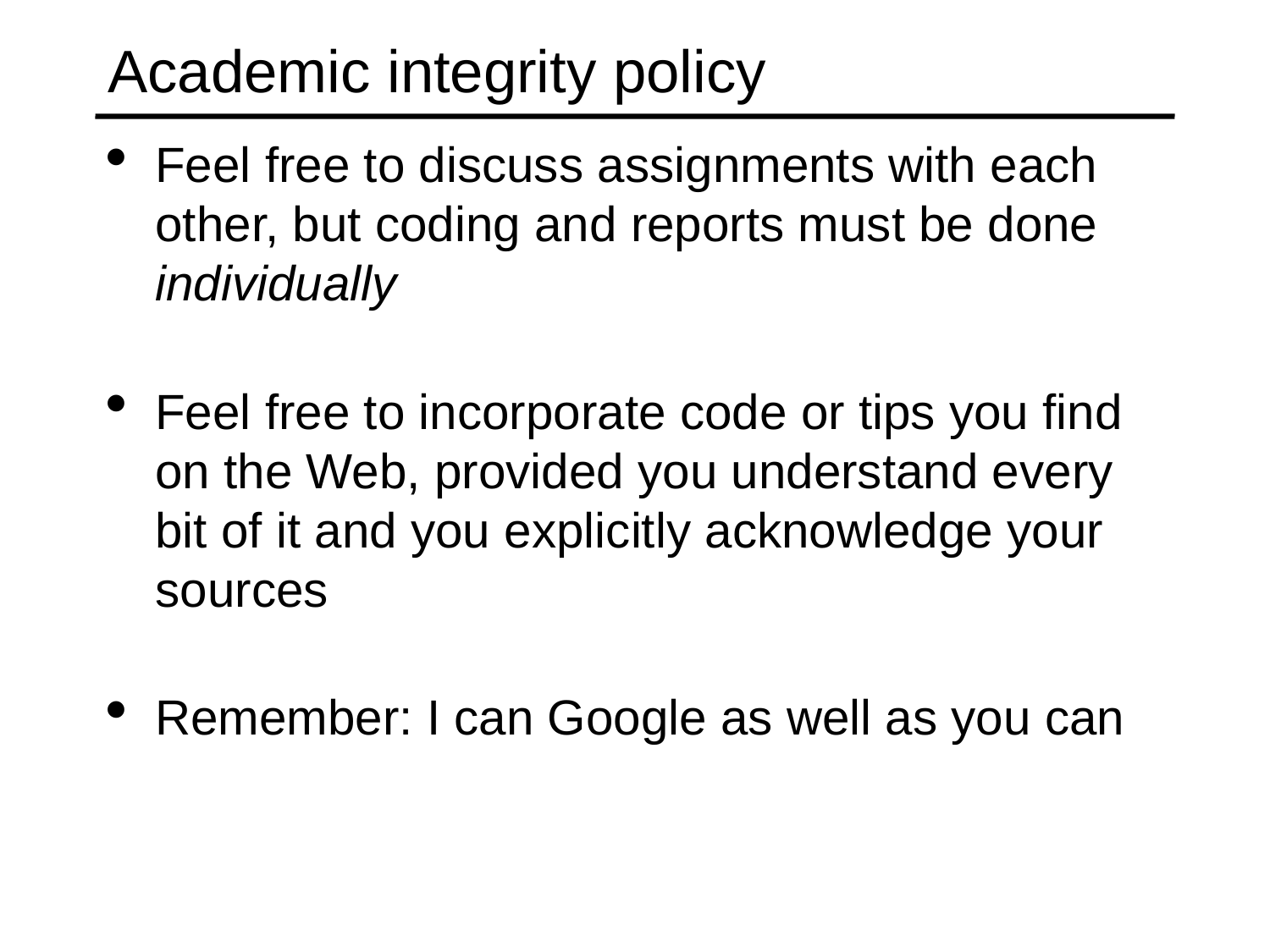

Academic integrity policy
Feel free to discuss assignments with each other, but coding and reports must be done individually
Feel free to incorporate code or tips you find on the Web, provided you understand every bit of it and you explicitly acknowledge your sources
Remember: I can Google as well as you can